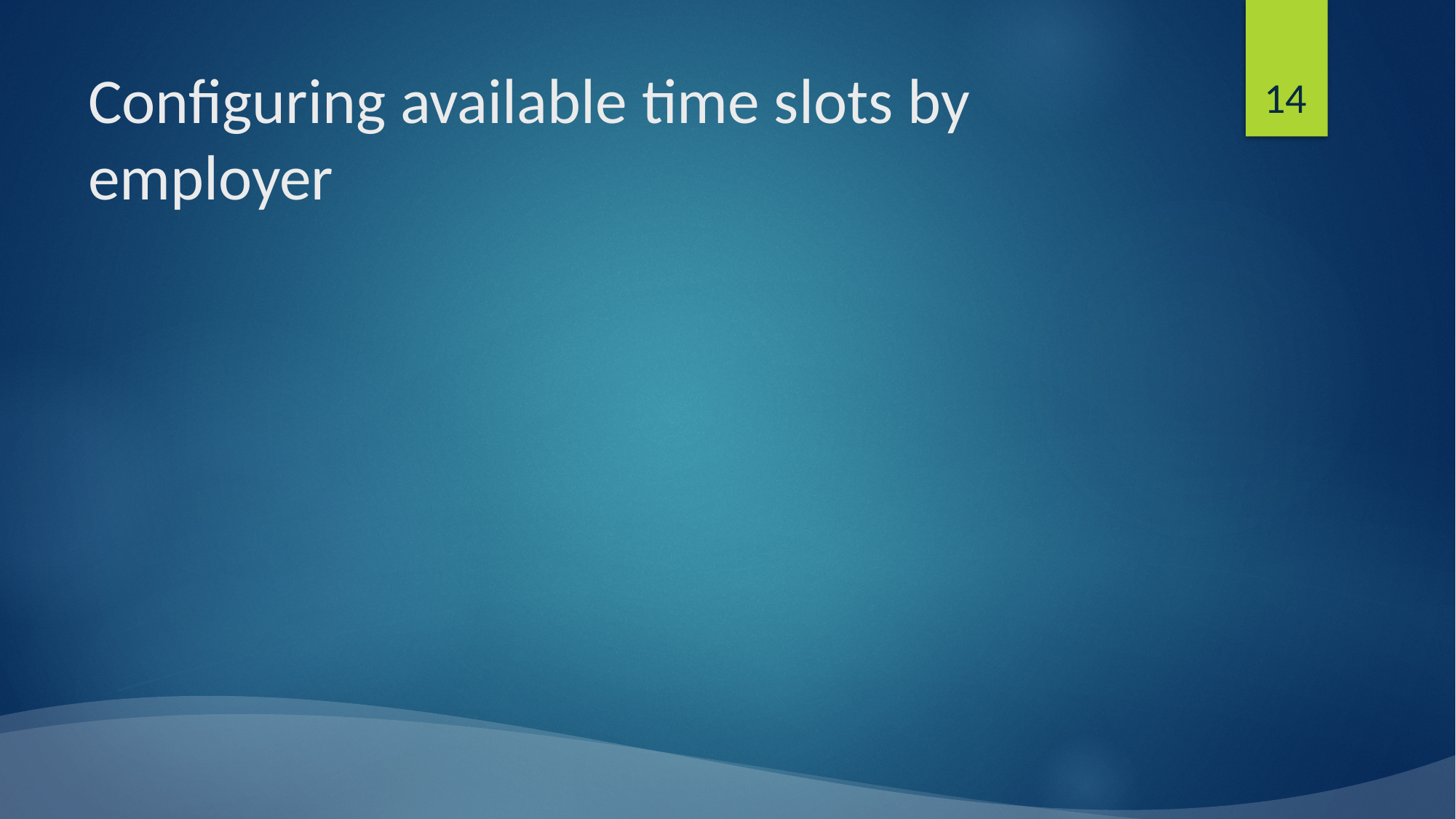

14
# Configuring available time slots by employer